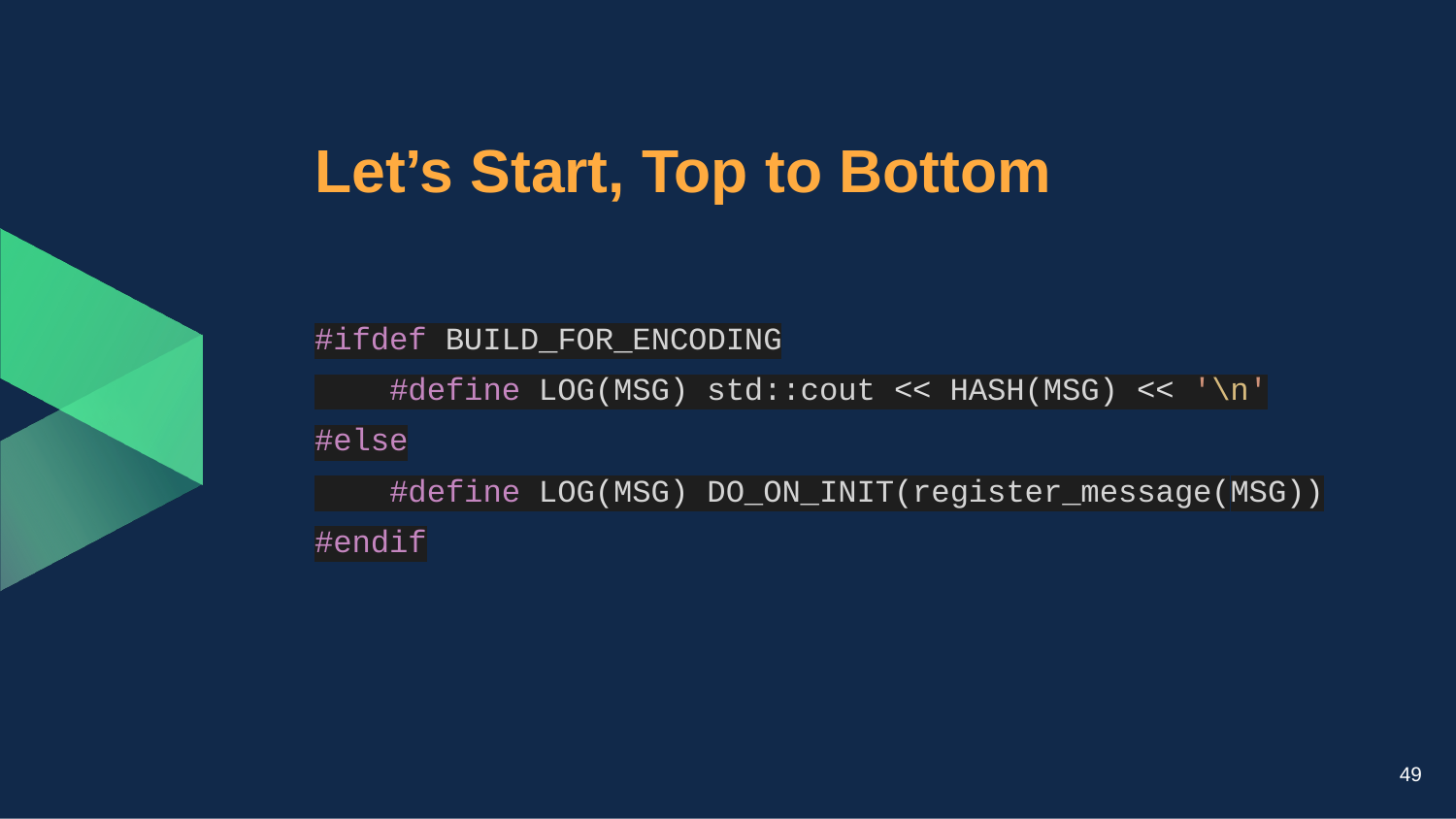

# Let’s Start, Top to Bottom
#ifdef BUILD_FOR_ENCODING
    #define LOG(MSG) std::cout << HASH(MSG) << '\n'
#else
    #define LOG(MSG) DO_ON_INIT(register_message(MSG))
#endif

49